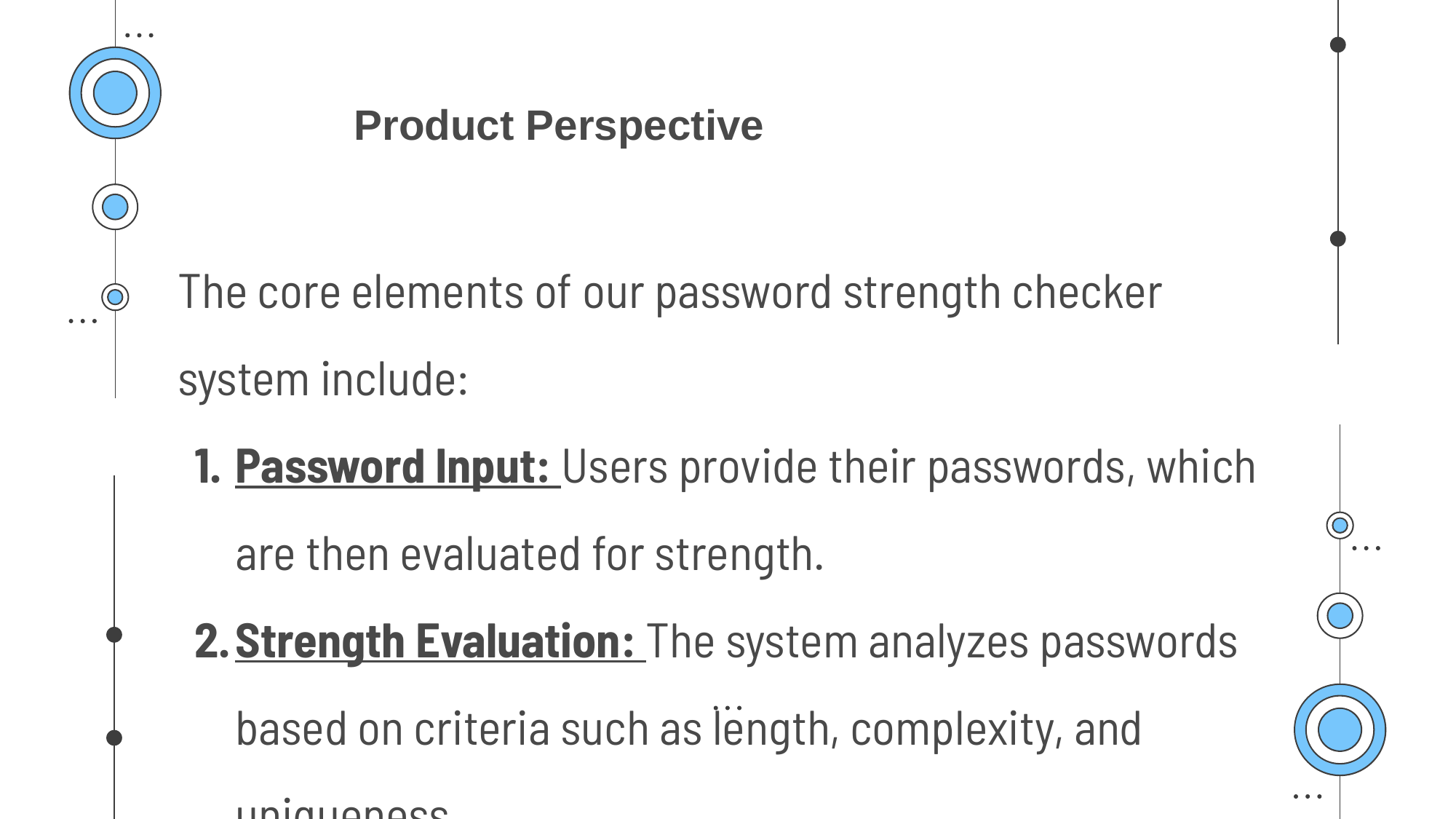

# Product Perspective
The core elements of our password strength checker system include:
Password Input: Users provide their passwords, which are then evaluated for strength.
Strength Evaluation: The system analyzes passwords based on criteria such as length, complexity, and uniqueness.
Secure Database: Hashed and salted passwords are securely stored in a database, safeguarding them against unauthorized access.
Result Display: Users receive feedback on the strength of their passwords, highlighting areas for improvement if necessary.
Optional Features: Advanced options may include password generation suggestions